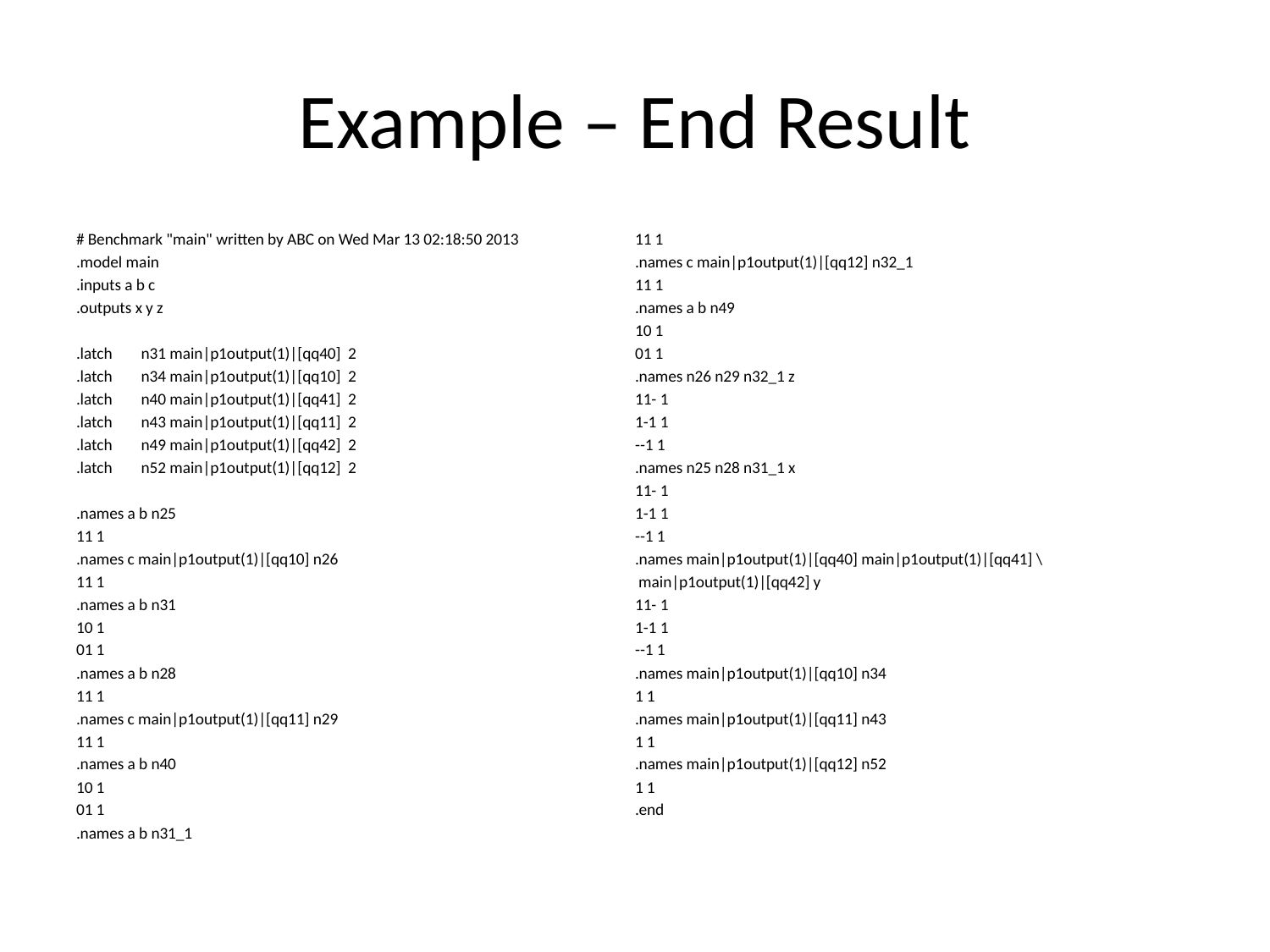

# Example – End Result
# Benchmark "main" written by ABC on Wed Mar 13 02:18:50 2013
.model main
.inputs a b c
.outputs x y z

.latch        n31 main|p1output(1)|[qq40]  2
.latch        n34 main|p1output(1)|[qq10]  2
.latch        n40 main|p1output(1)|[qq41]  2
.latch        n43 main|p1output(1)|[qq11]  2
.latch        n49 main|p1output(1)|[qq42]  2
.latch        n52 main|p1output(1)|[qq12]  2

.names a b n25
11 1
.names c main|p1output(1)|[qq10] n26
11 1
.names a b n31
10 1
01 1
.names a b n28
11 1
.names c main|p1output(1)|[qq11] n29
11 1
.names a b n40
10 1
01 1
.names a b n31_1
11 1
.names c main|p1output(1)|[qq12] n32_1
11 1
.names a b n49
10 1
01 1
.names n26 n29 n32_1 z
11- 1
1-1 1
--1 1
.names n25 n28 n31_1 x
11- 1
1-1 1
--1 1
.names main|p1output(1)|[qq40] main|p1output(1)|[qq41] \
 main|p1output(1)|[qq42] y
11- 1
1-1 1
--1 1
.names main|p1output(1)|[qq10] n34
1 1
.names main|p1output(1)|[qq11] n43
1 1
.names main|p1output(1)|[qq12] n52
1 1
.end